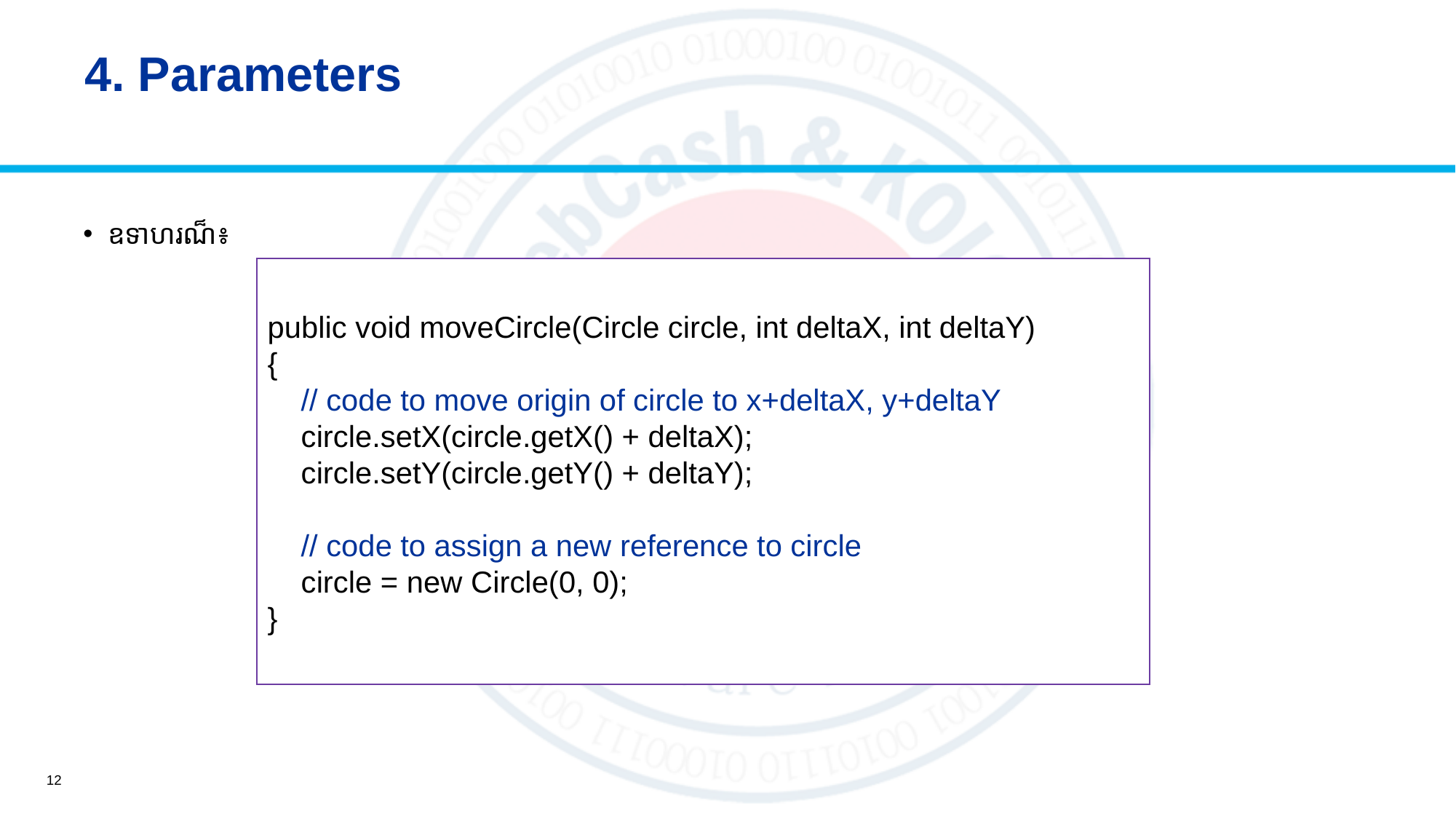

# 4. Parameters
ឧទាហរណ៏៖
public void moveCircle(Circle circle, int deltaX, int deltaY)
{
    // code to move origin of circle to x+deltaX, y+deltaY
    circle.setX(circle.getX() + deltaX);
    circle.setY(circle.getY() + deltaY);

    // code to assign a new reference to circle
    circle = new Circle(0, 0);
}
12